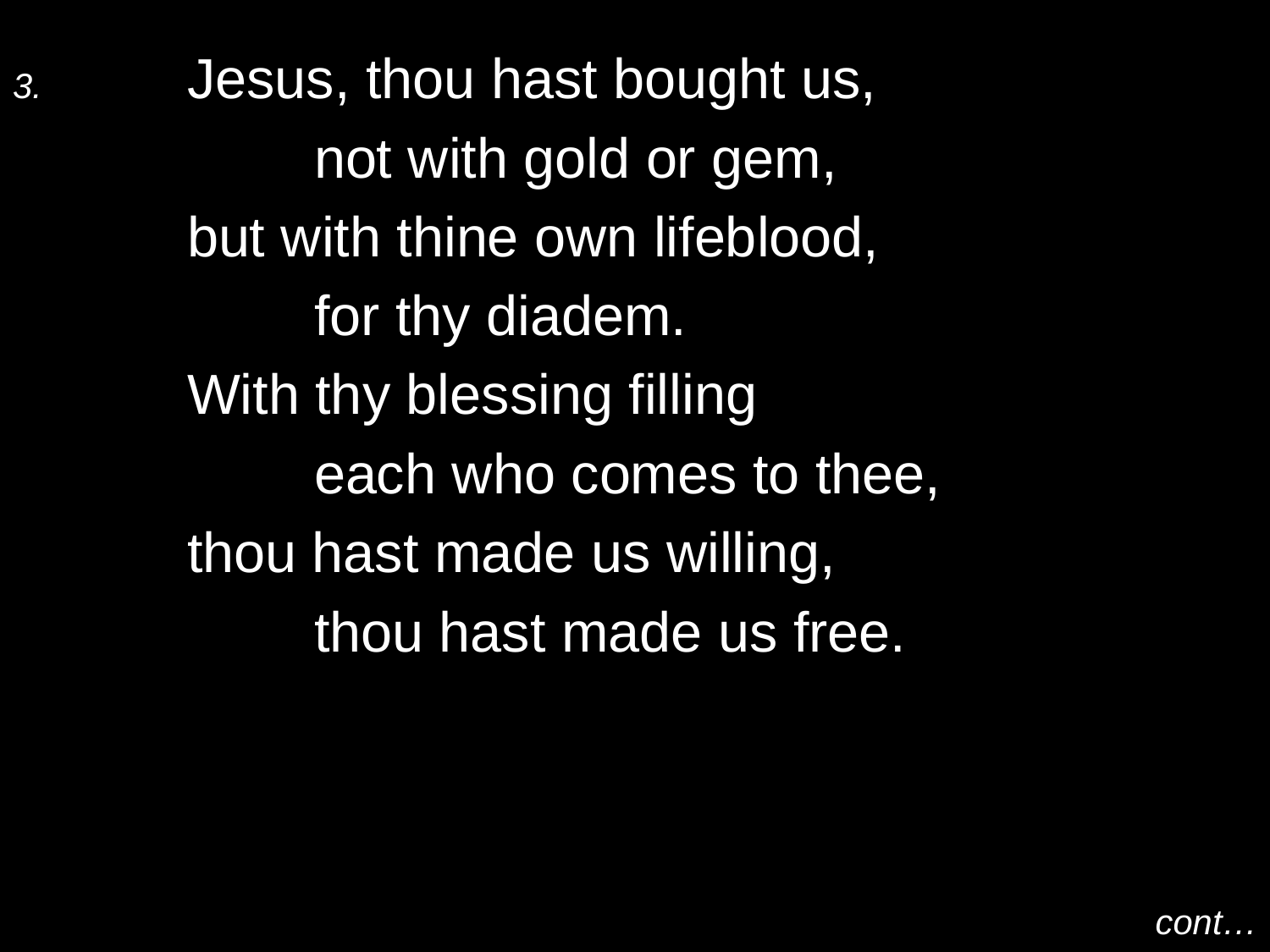

3.	Jesus, thou hast bought us,
		not with gold or gem,
	but with thine own lifeblood,
		for thy diadem.
	With thy blessing filling
		each who comes to thee,
	thou hast made us willing,
		thou hast made us free.
cont…